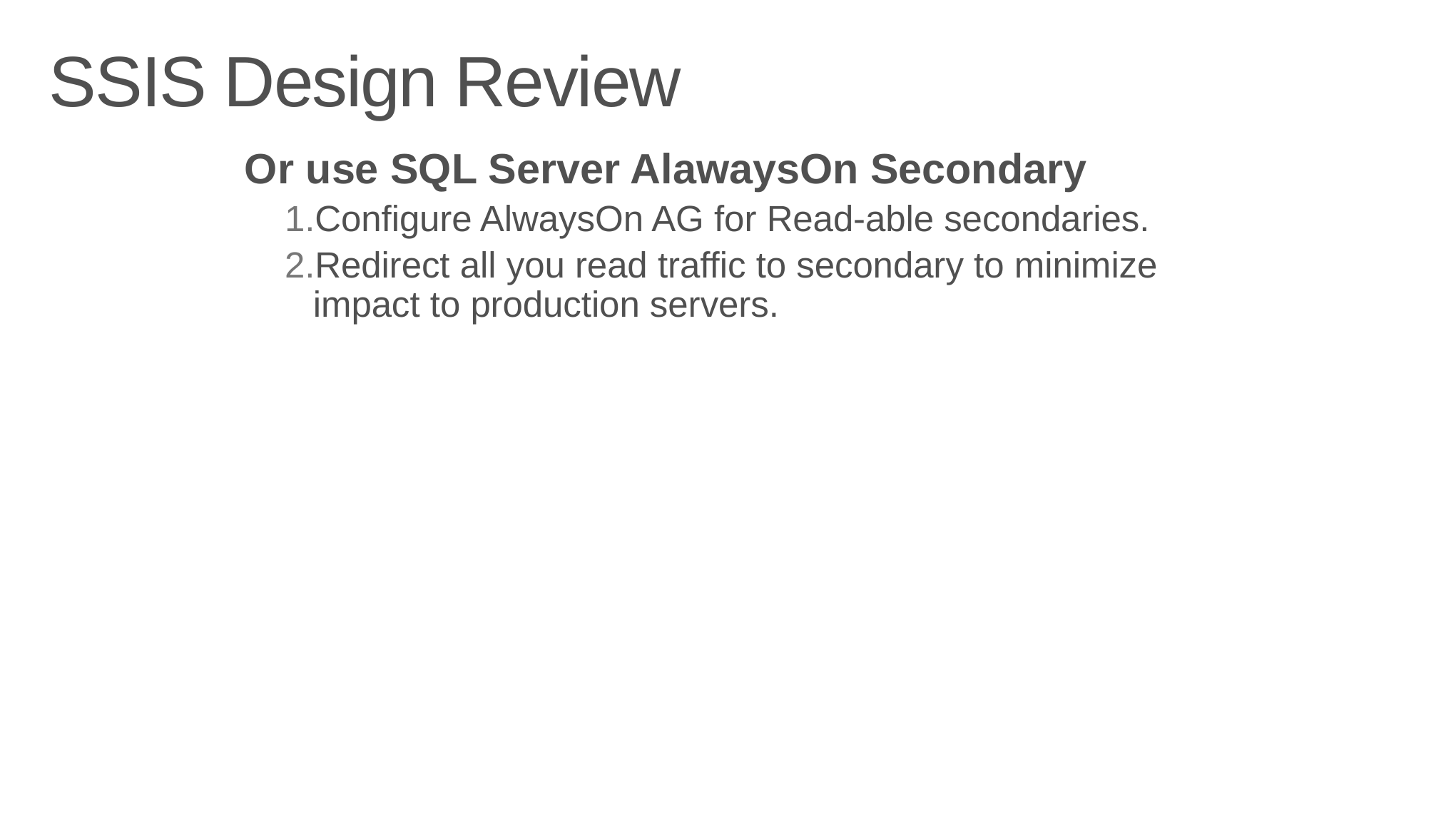

# SSIS Design Review
Or use SQL Server AlawaysOn Secondary
Configure AlwaysOn AG for Read-able secondaries.
Redirect all you read traffic to secondary to minimize impact to production servers.